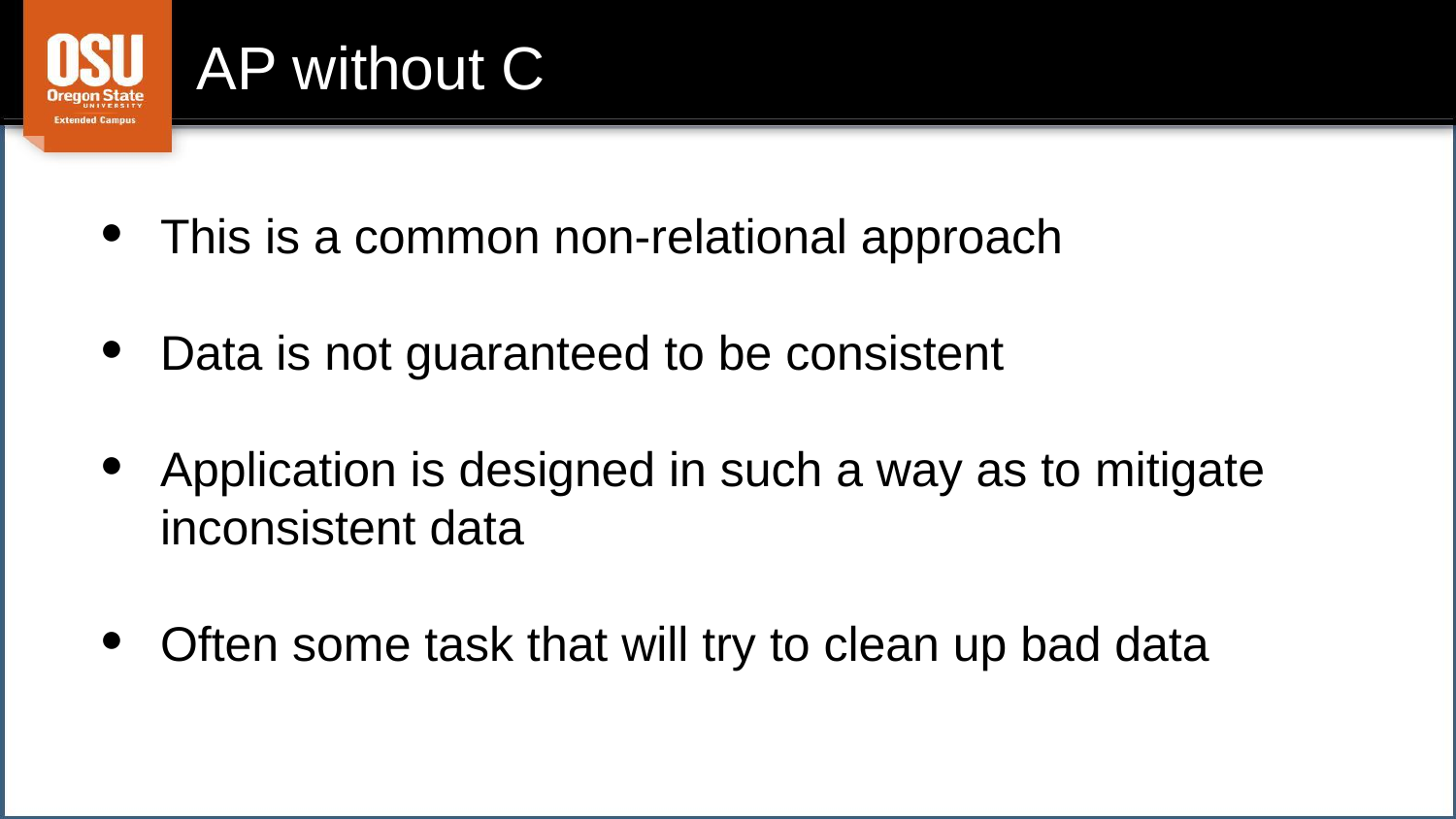

# AP without C
This is a common non-relational approach
Data is not guaranteed to be consistent
Application is designed in such a way as to mitigate inconsistent data
Often some task that will try to clean up bad data